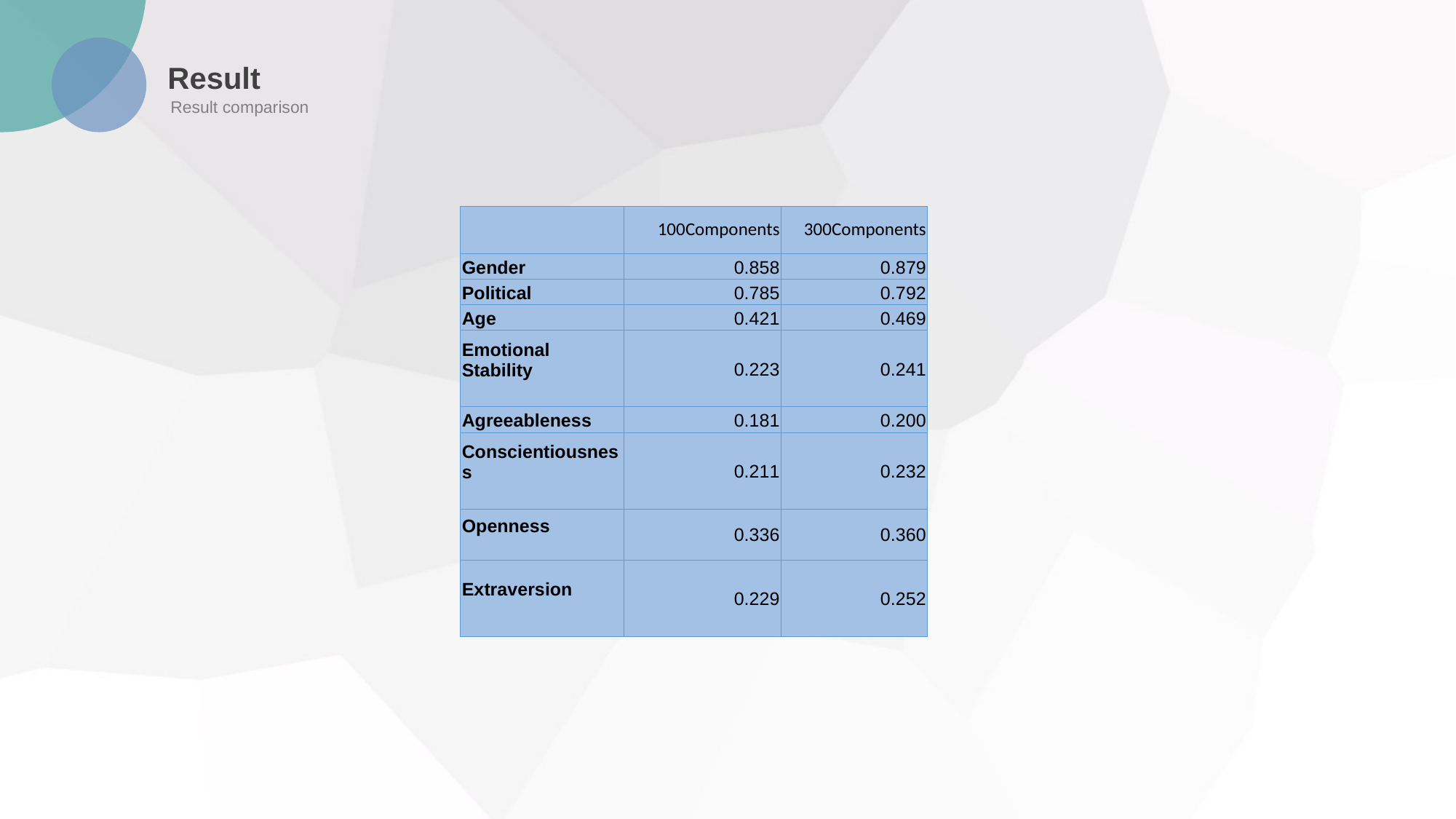

Result
Result comparison
|  | 100Components | 300Components |
| --- | --- | --- |
| Gender | 0.858 | 0.879 |
| Political | 0.785 | 0.792 |
| Age | 0.421 | 0.469 |
| Emotional Stability | 0.223 | 0.241 |
| Agreeableness | 0.181 | 0.200 |
| Conscientiousness | 0.211 | 0.232 |
| Openness | 0.336 | 0.360 |
| Extraversion | 0.229 | 0.252 |